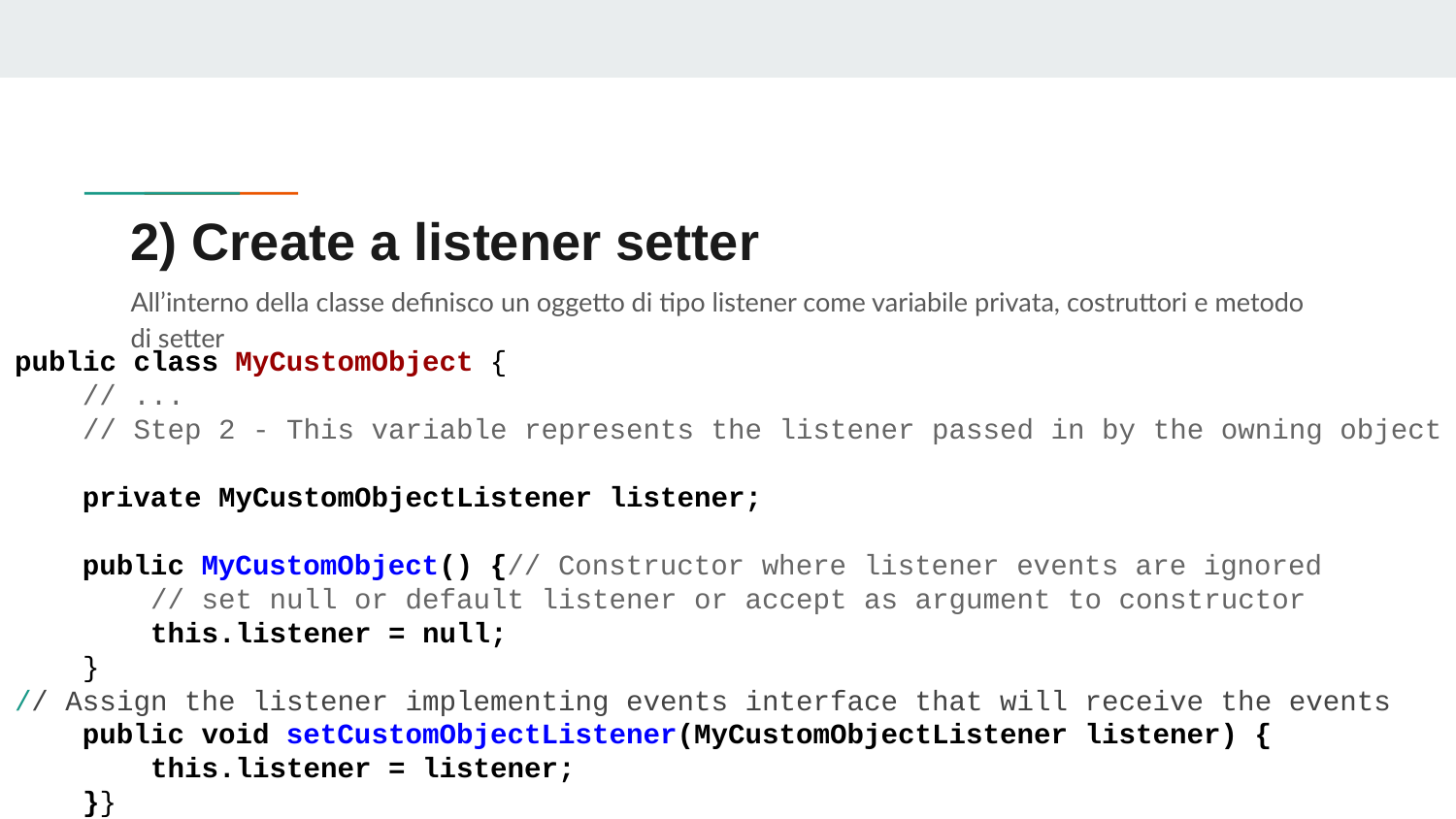

# 2) Create a listener setter
All’interno della classe definisco un oggetto di tipo listener come variabile privata, costruttori e metodo di setter
public class MyCustomObject {
    // ...
    // Step 2 - This variable represents the listener passed in by the owning object
    private MyCustomObjectListener listener;

    public MyCustomObject() {// Constructor where listener events are ignored
        // set null or default listener or accept as argument to constructor
        this.listener = null;
    }
// Assign the listener implementing events interface that will receive the events
    public void setCustomObjectListener(MyCustomObjectListener listener) {
        this.listener = listener;
    }}